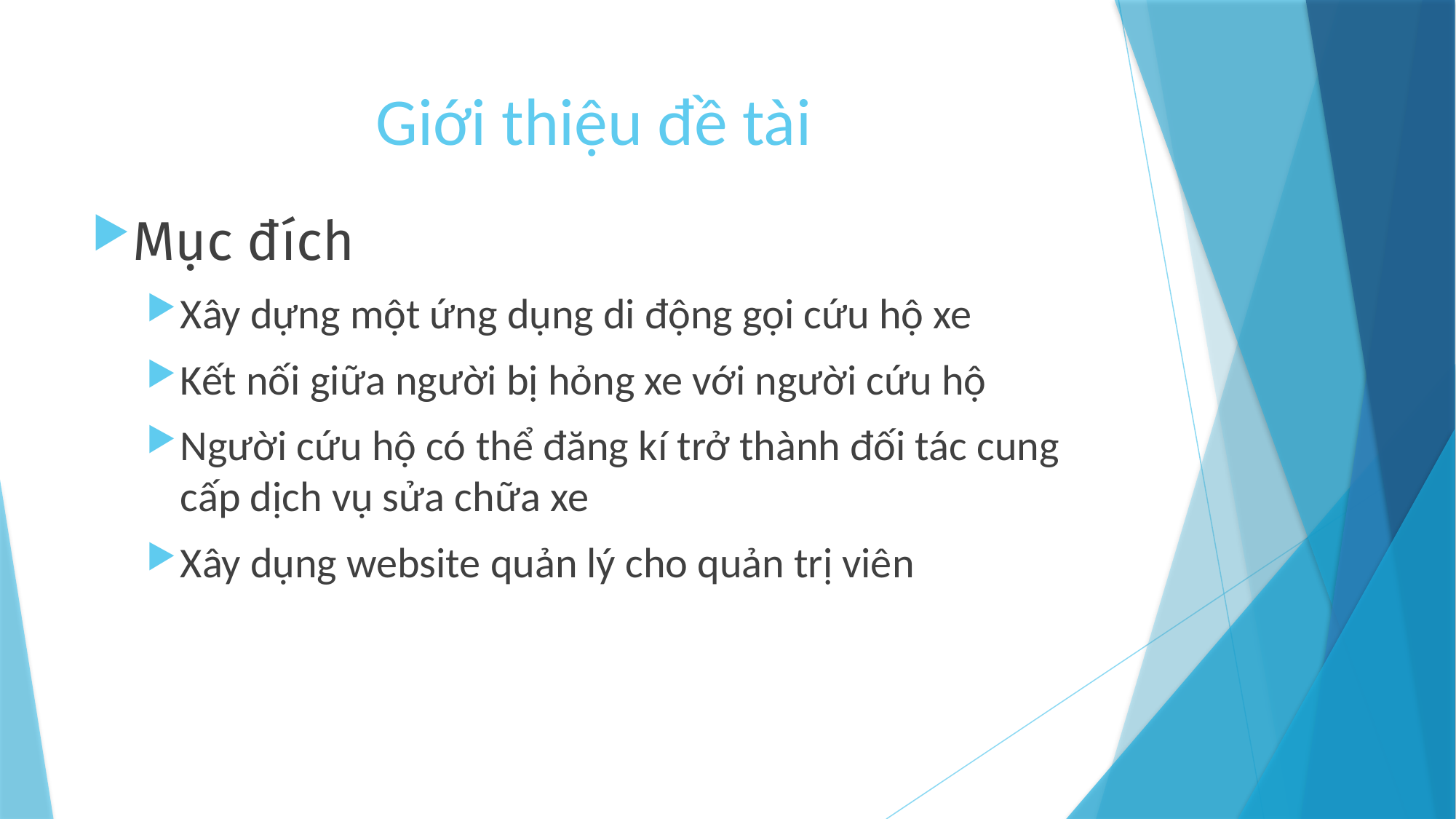

# Giới thiệu đề tài
Mục đích
Xây dựng một ứng dụng di động gọi cứu hộ xe
Kết nối giữa người bị hỏng xe với người cứu hộ
Người cứu hộ có thể đăng kí trở thành đối tác cung cấp dịch vụ sửa chữa xe
Xây dụng website quản lý cho quản trị viên